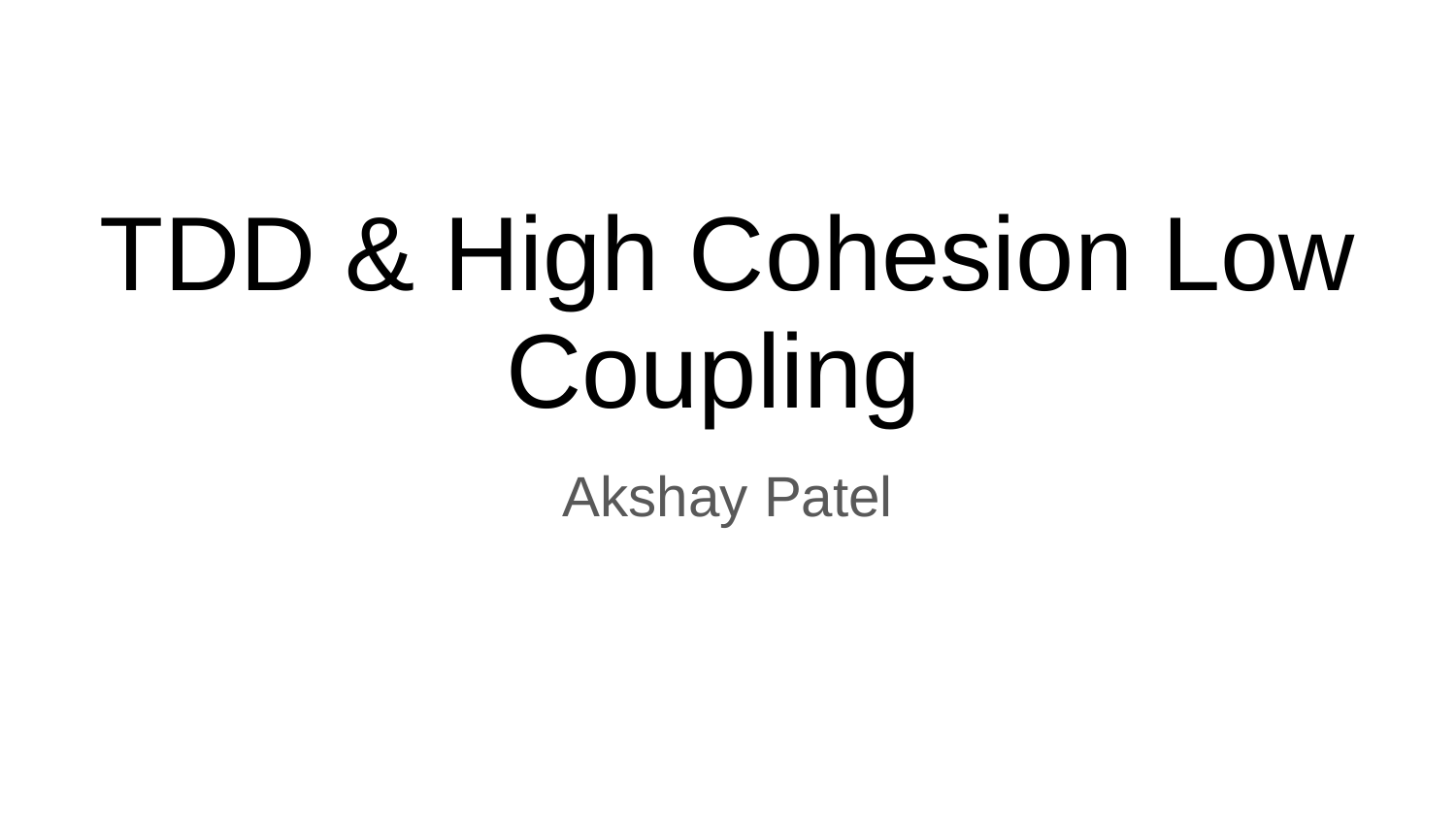

# TDD & High Cohesion Low Coupling
Akshay Patel